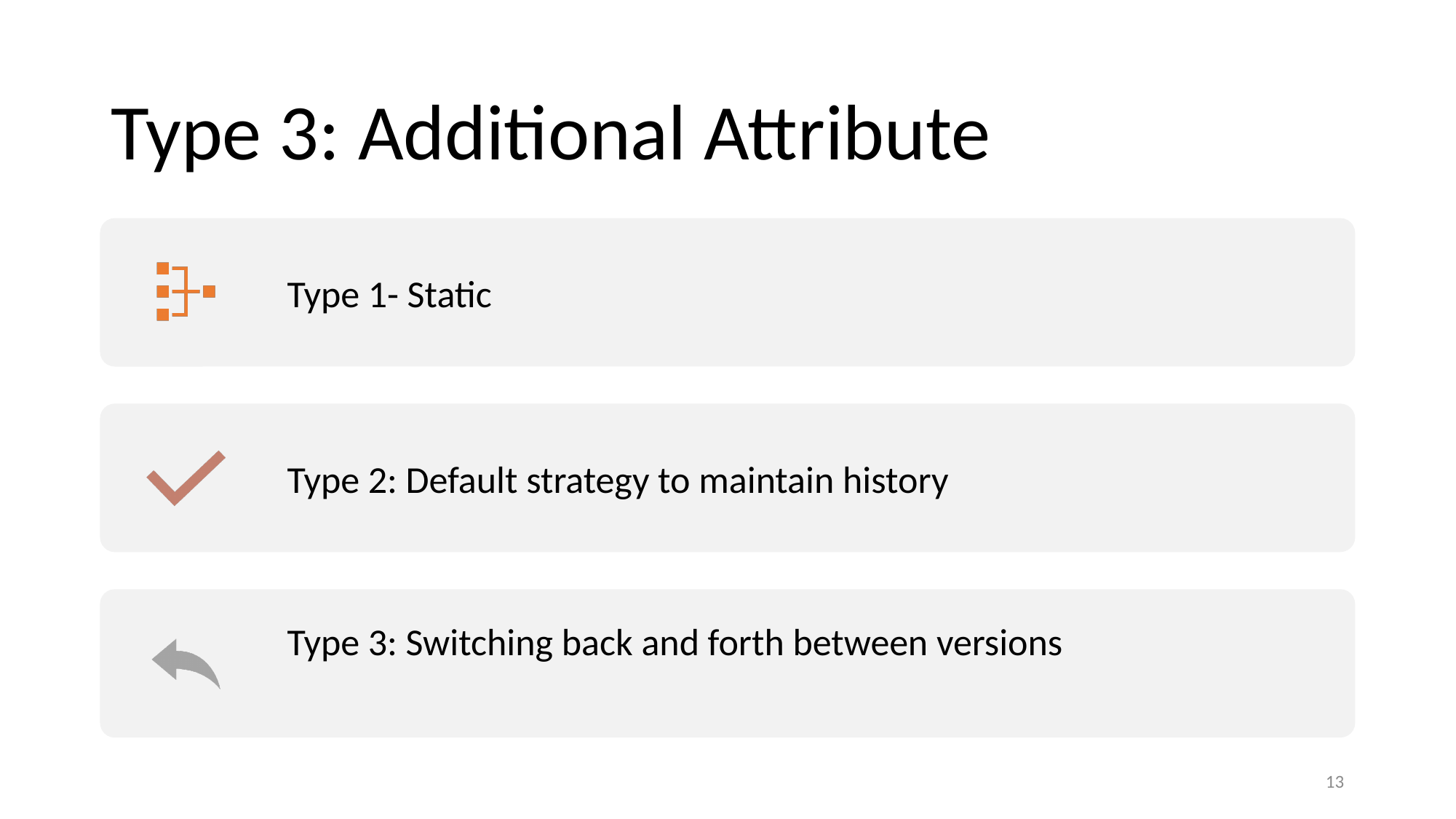

# Type 3: Additional Attribute
Type 1- Static
Type 2: Default strategy to maintain history
Type 3: Switching back and forth between versions
13